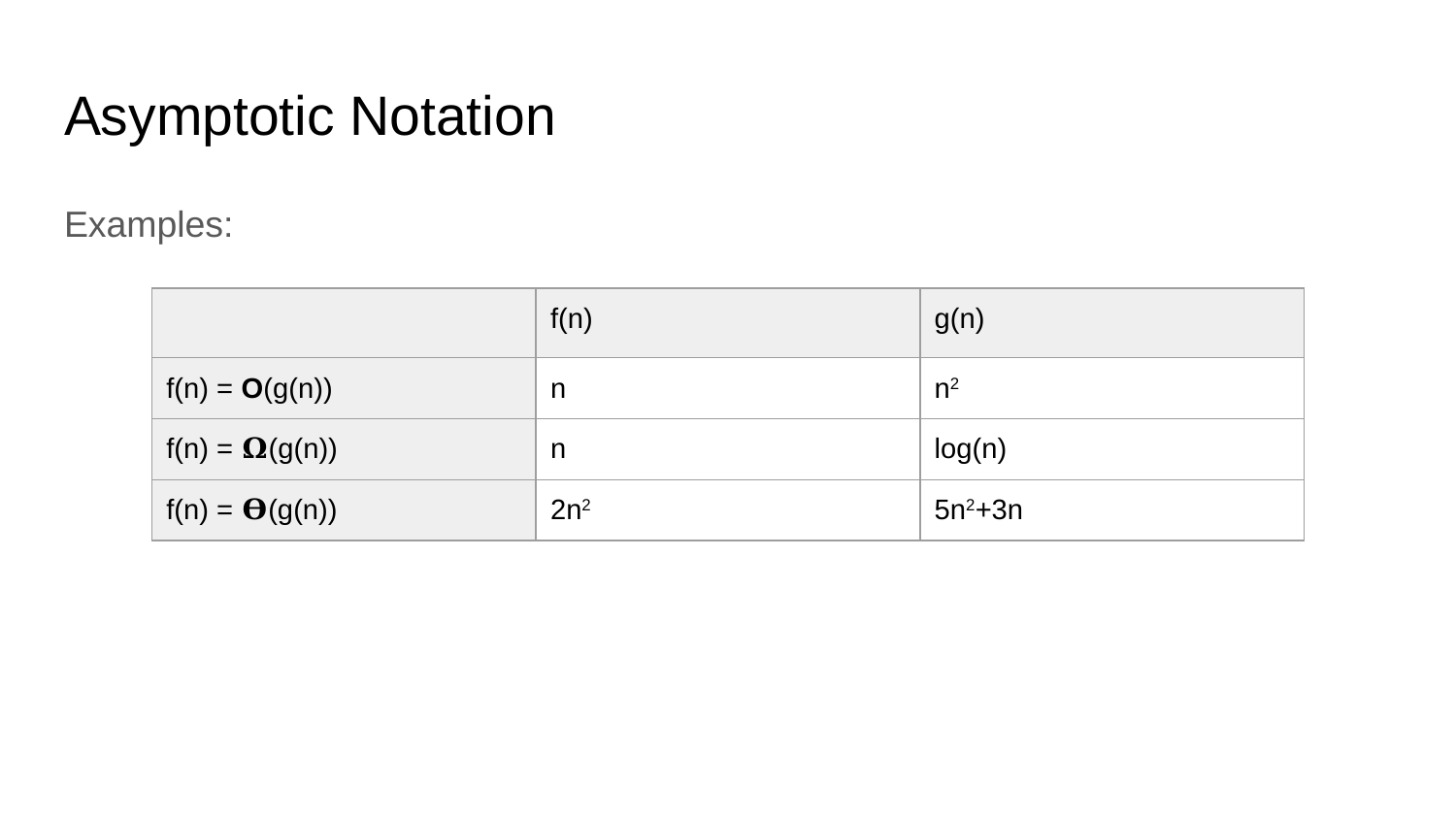

# Asymptotic Notation

Examples:
|  | f(n) | g(n) |
| --- | --- | --- |
| f(n) = O(g(n)) | n | n2 |
| f(n) = 𝛀(g(n)) | n | log(n) |
| f(n) = 𝚹(g(n)) | 2n2 | 5n2+3n |